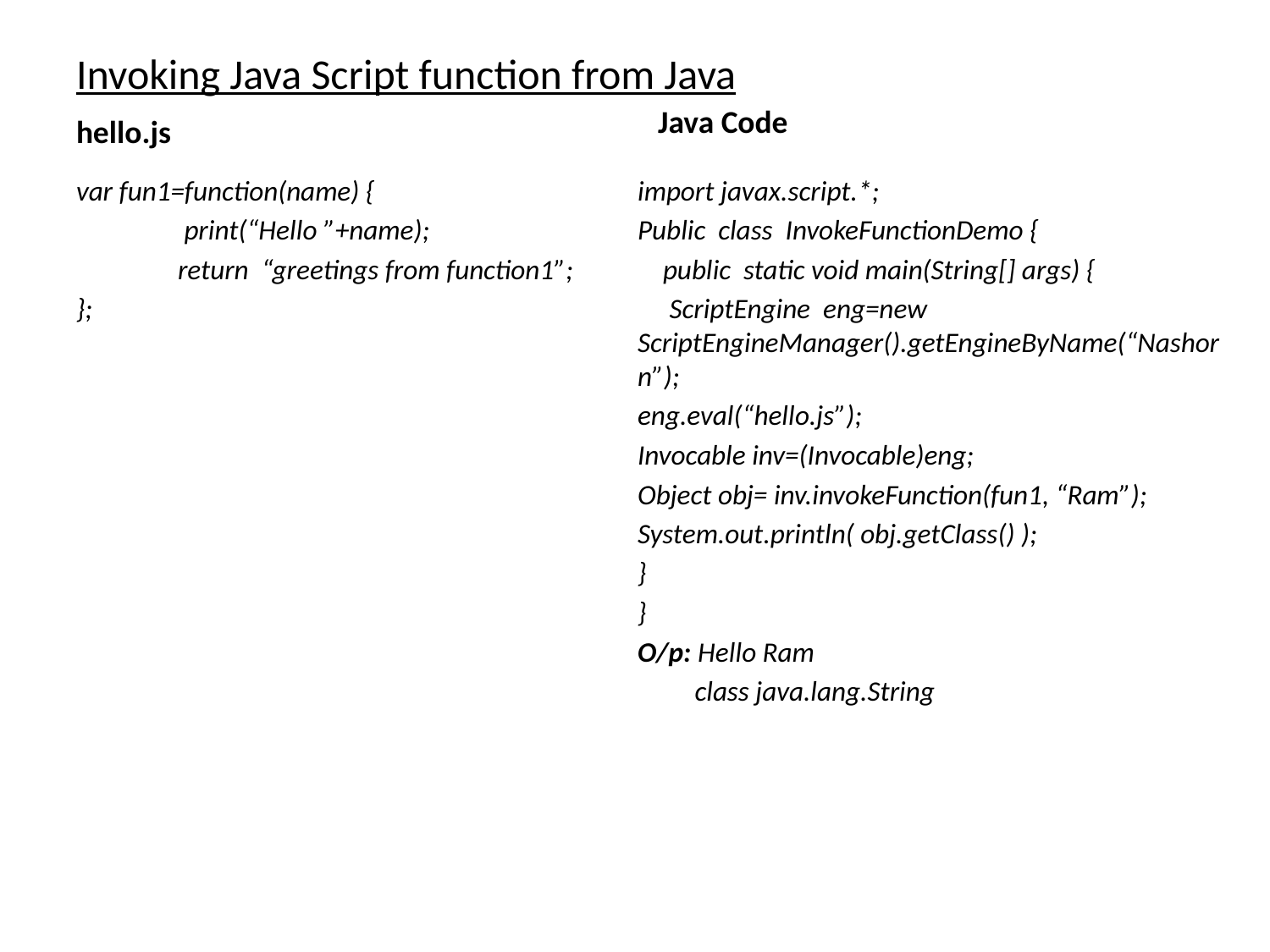

# Invoking Java Script function from Java
Java Code
hello.js
var fun1=function(name) {
                 print(“Hello ”+name);
                return  “greetings from function1”;
};
import javax.script.*;
Public  class  InvokeFunctionDemo {
    public  static void main(String[] args) {
     ScriptEngine  eng=new    ScriptEngineManager().getEngineByName(“Nashorn”);
eng.eval(“hello.js”);
Invocable inv=(Invocable)eng;
Object obj= inv.invokeFunction(fun1, “Ram”);
System.out.println( obj.getClass() );
}
}
O/p: Hello Ram
         class java.lang.String